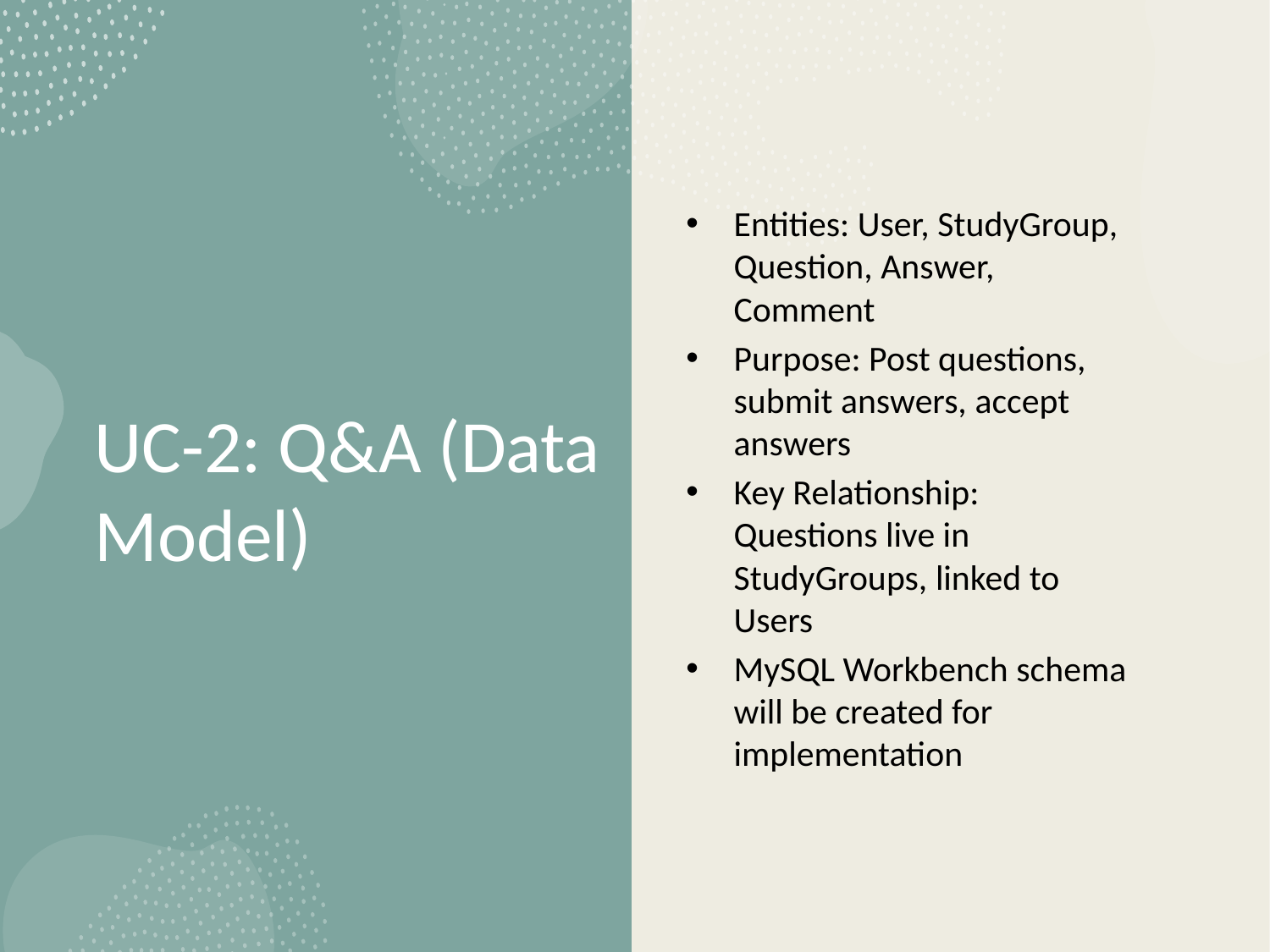

Entities: User, StudyGroup, Question, Answer, Comment
Purpose: Post questions, submit answers, accept answers
Key Relationship: Questions live in StudyGroups, linked to Users
MySQL Workbench schema will be created for implementation

# UC-2: Q&A (Data Model)